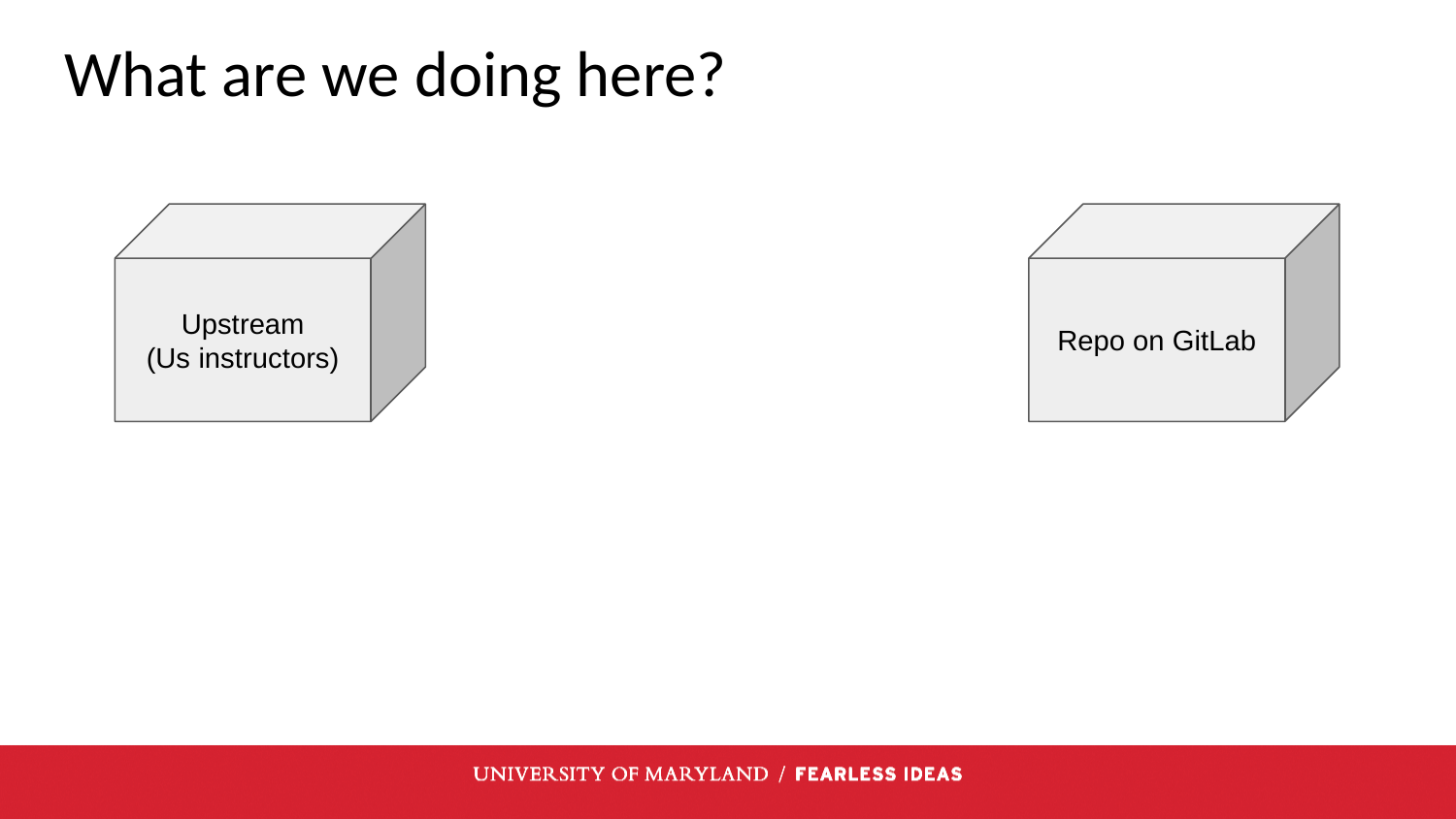

# What are we doing here?

Upstream
(Us instructors)
Repo on GitLab